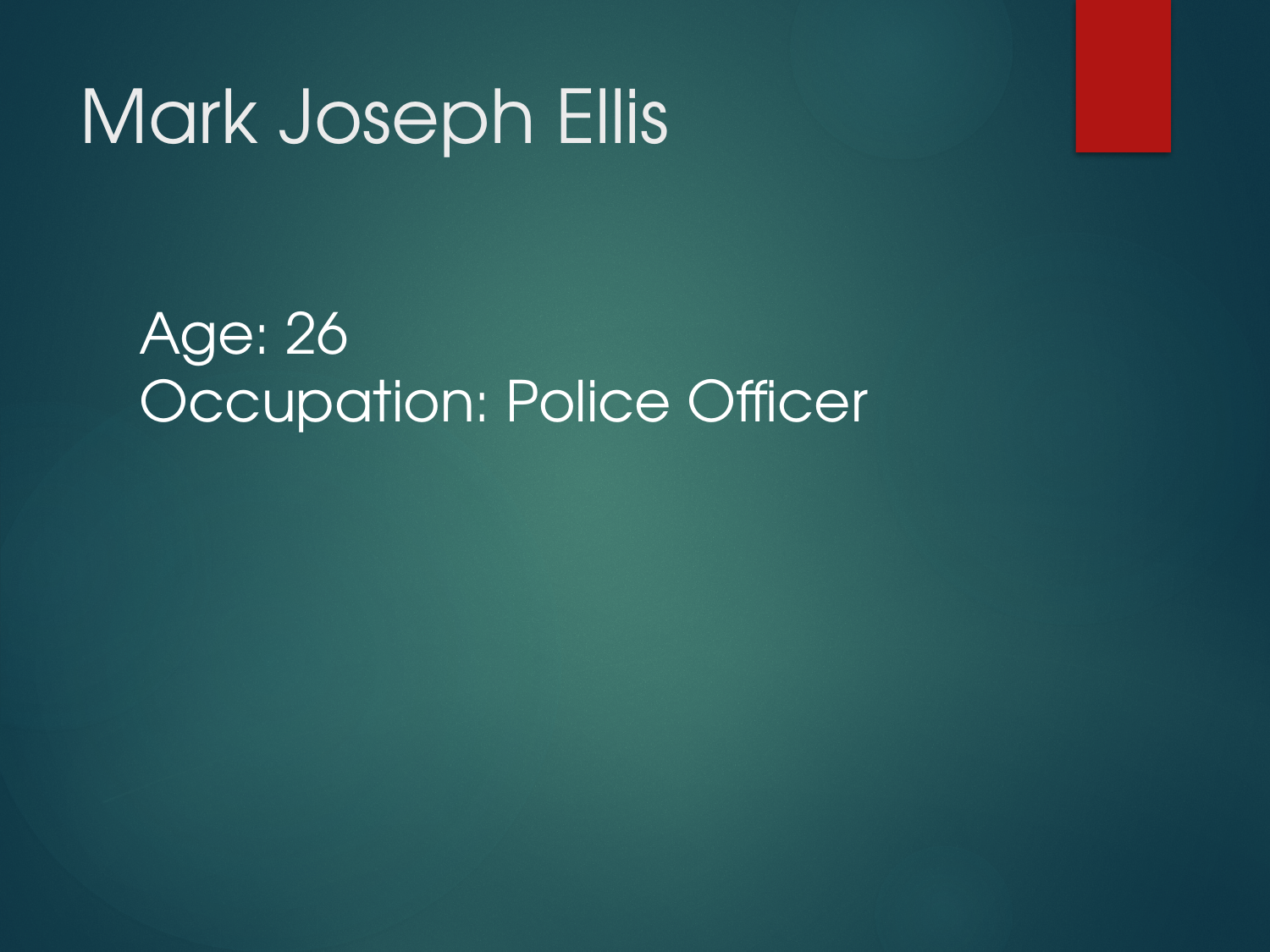

# Mark Joseph Ellis

Age: 26
Occupation: Police Officer